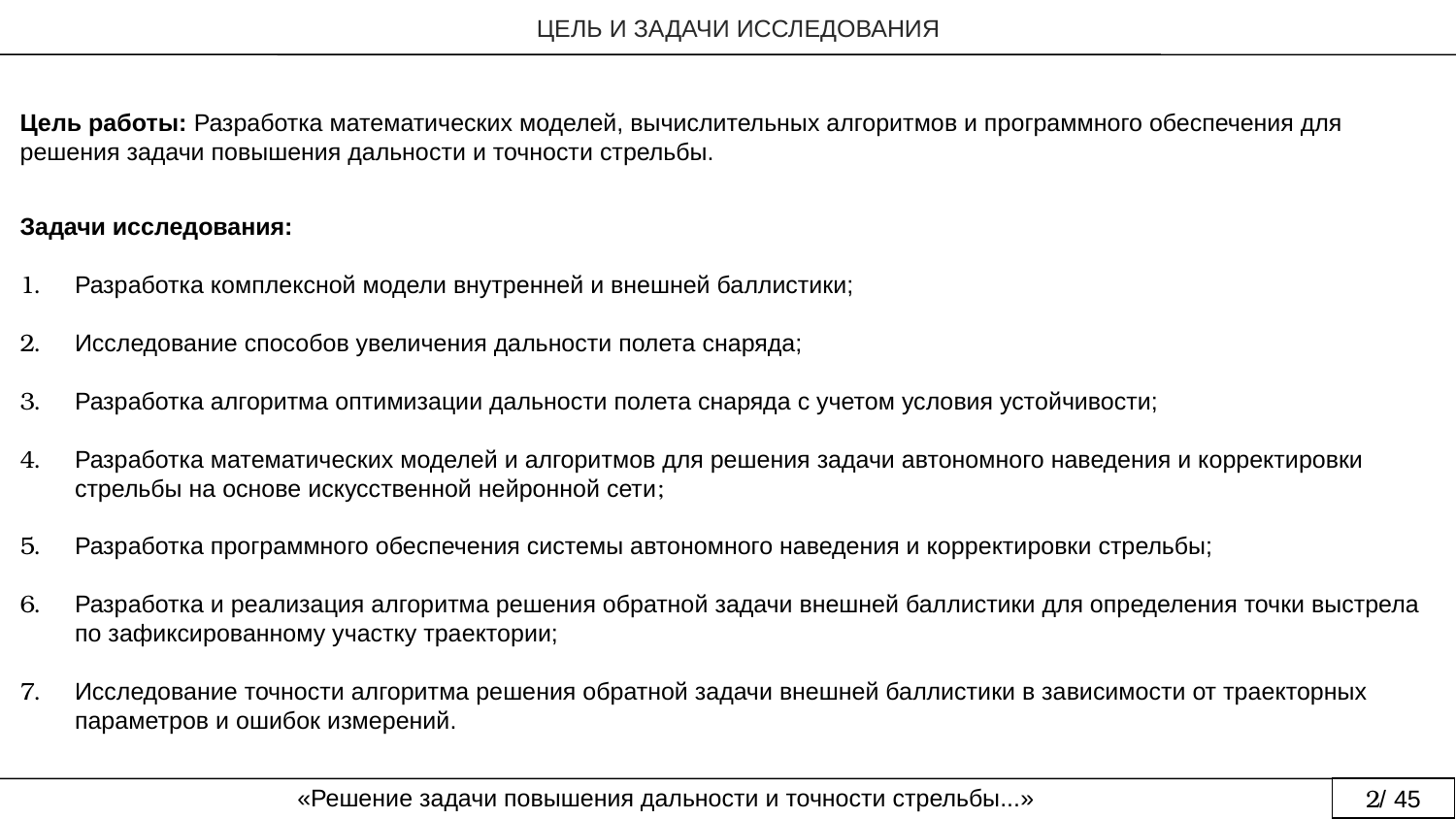

ЦЕЛЬ И ЗАДАЧИ ИССЛЕДОВАНИЯ

Цель работы: Разработка математических моделей, вычислительных алгоритмов и программного обеспечения для решения задачи повышения дальности и точности стрельбы.
Задачи исследования:

Разработка комплексной модели внутренней и внешней баллистики;

Исследование способов увеличения дальности полета снаряда;

Разработка алгоритма оптимизации дальности полета снаряда с учетом условия устойчивости;

Разработка математических моделей и алгоритмов для решения задачи автономного наведения и корректировки стрельбы на основе искусственной нейронной сети;

Разработка программного обеспечения системы автономного наведения и корректировки стрельбы;

Разработка и реализация алгоритма решения обратной задачи внешней баллистики для определения точки выстрела по зафиксированному участку траектории;

Исследование точности алгоритма решения обратной задачи внешней баллистики в зависимости от траекторных параметров и ошибок измерений.
«Решение задачи повышения дальности и точности стрельбы...»
2/45